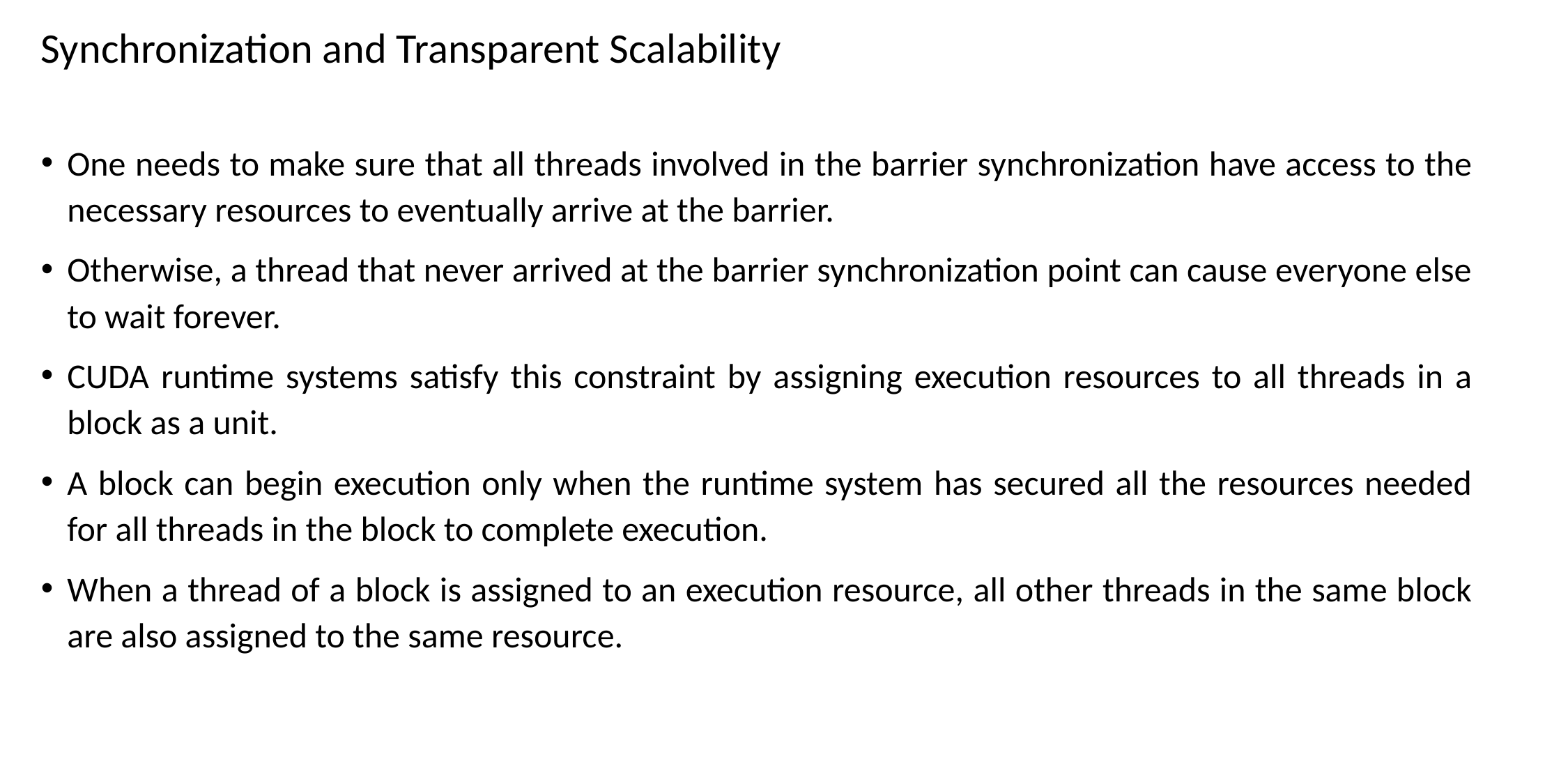

# Synchronization and Transparent Scalability
One needs to make sure that all threads involved in the barrier synchronization have access to the necessary resources to eventually arrive at the barrier.
Otherwise, a thread that never arrived at the barrier synchronization point can cause everyone else to wait forever.
CUDA runtime systems satisfy this constraint by assigning execution resources to all threads in a block as a unit.
A block can begin execution only when the runtime system has secured all the resources needed for all threads in the block to complete execution.
When a thread of a block is assigned to an execution resource, all other threads in the same block are also assigned to the same resource.